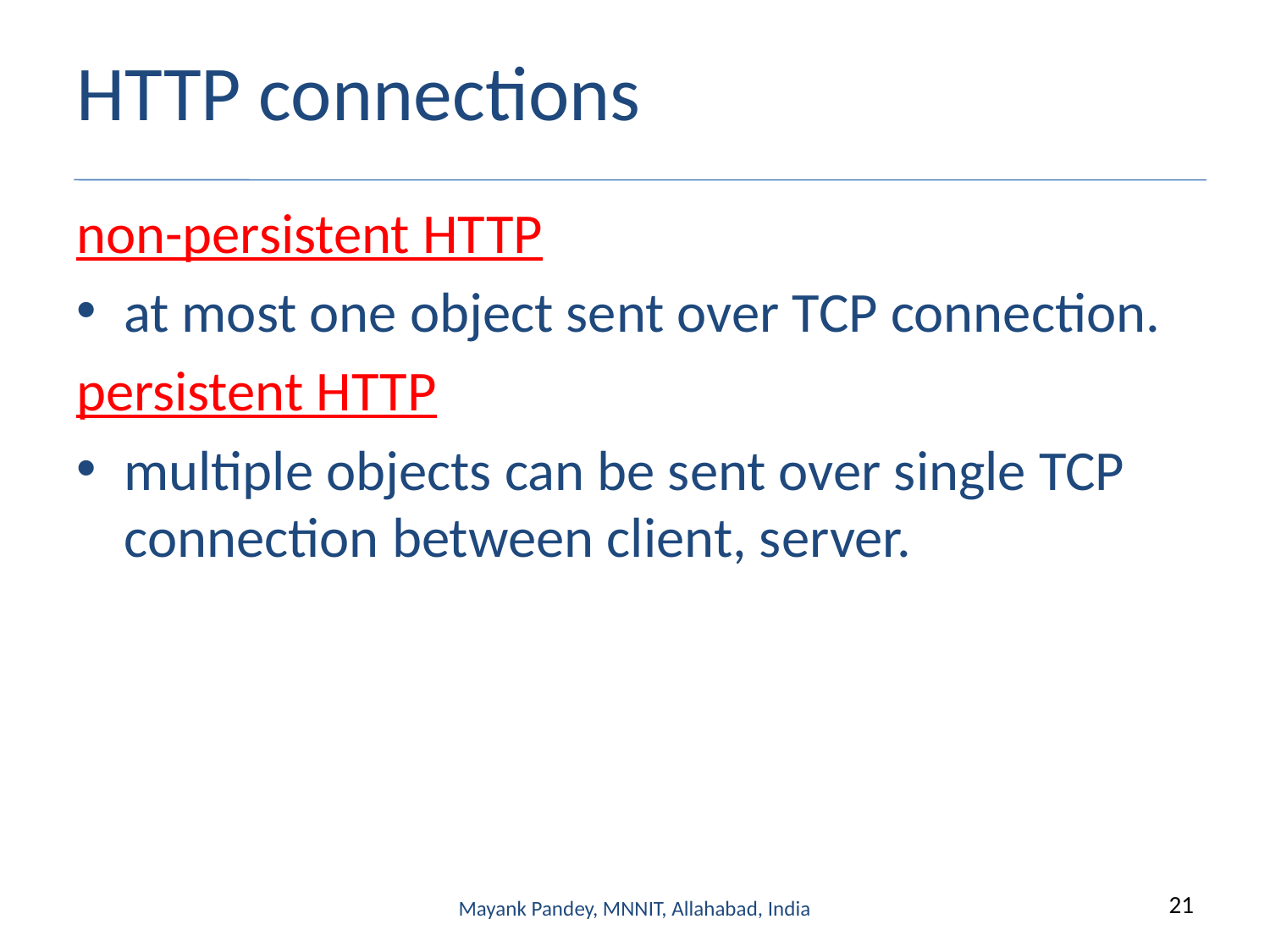

# HTTP connections
non-persistent HTTP
at most one object sent over TCP connection.
persistent HTTP
multiple objects can be sent over single TCP connection between client, server.

Mayank Pandey, MNNIT, Allahabad, India
21